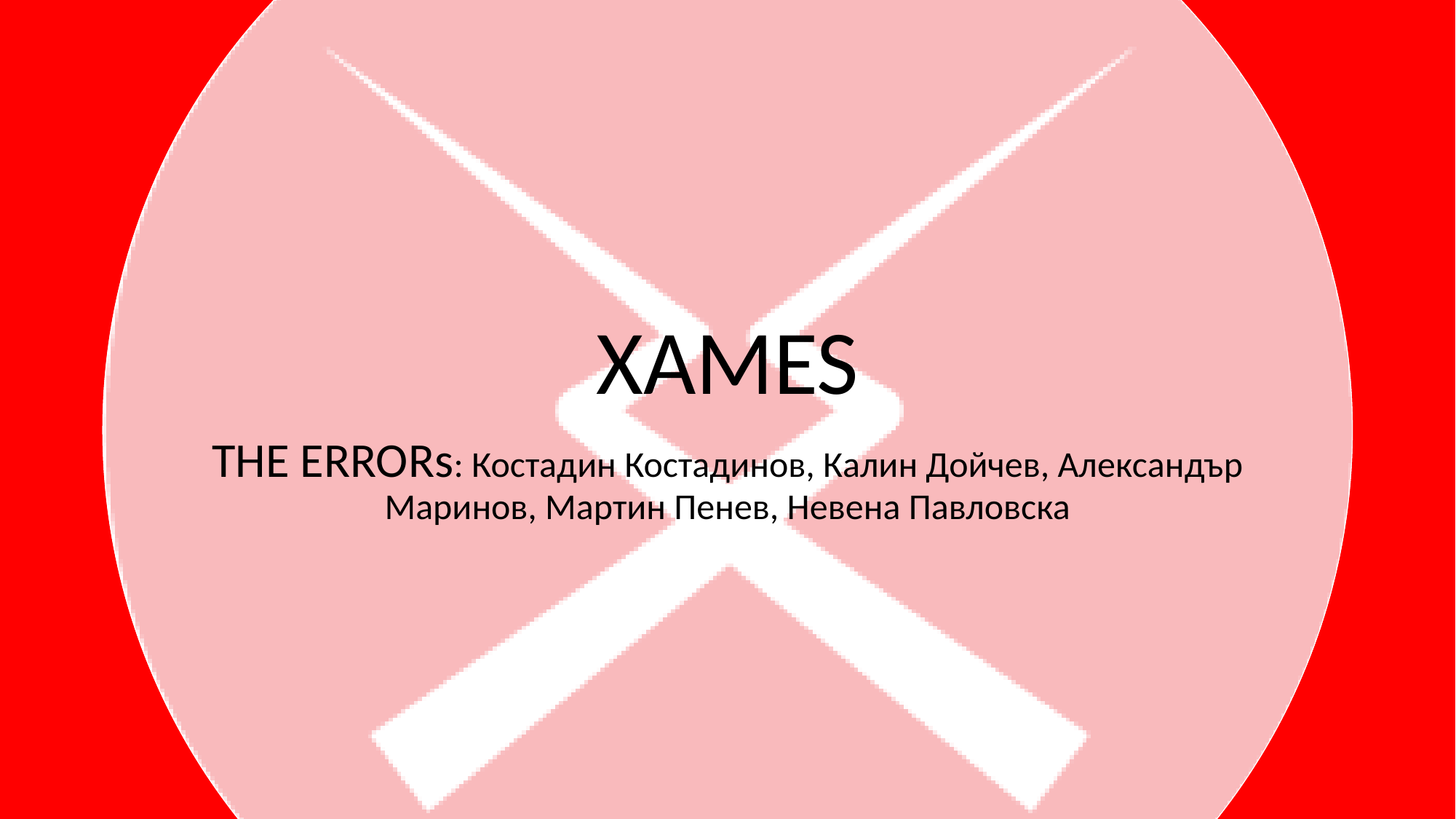

# XAMES
THE ERRORs: Костадин Костадинов, Калин Дойчев, Александър Маринов, Мартин Пенев, Невена Павловска